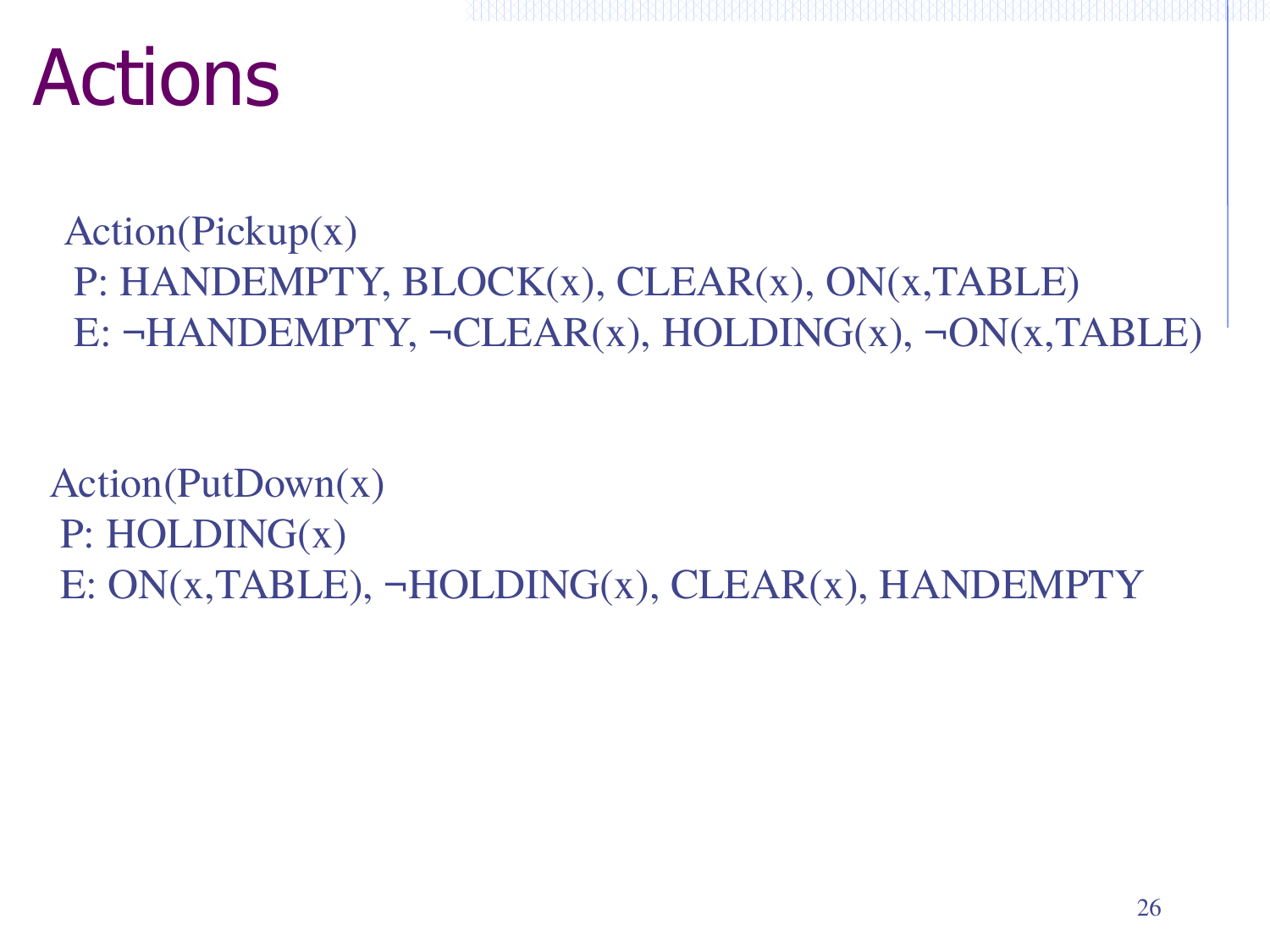

# Actions
Action(Pickup(x)
 P: HANDEMPTY, BLOCK(x), CLEAR(x), ON(x,TABLE)
 E: ¬HANDEMPTY, ¬CLEAR(x), HOLDING(x), ¬ON(x,TABLE)
Action(PutDown(x)
 P: HOLDING(x)
 E: ON(x,TABLE), ¬HOLDING(x), CLEAR(x), HANDEMPTY
26